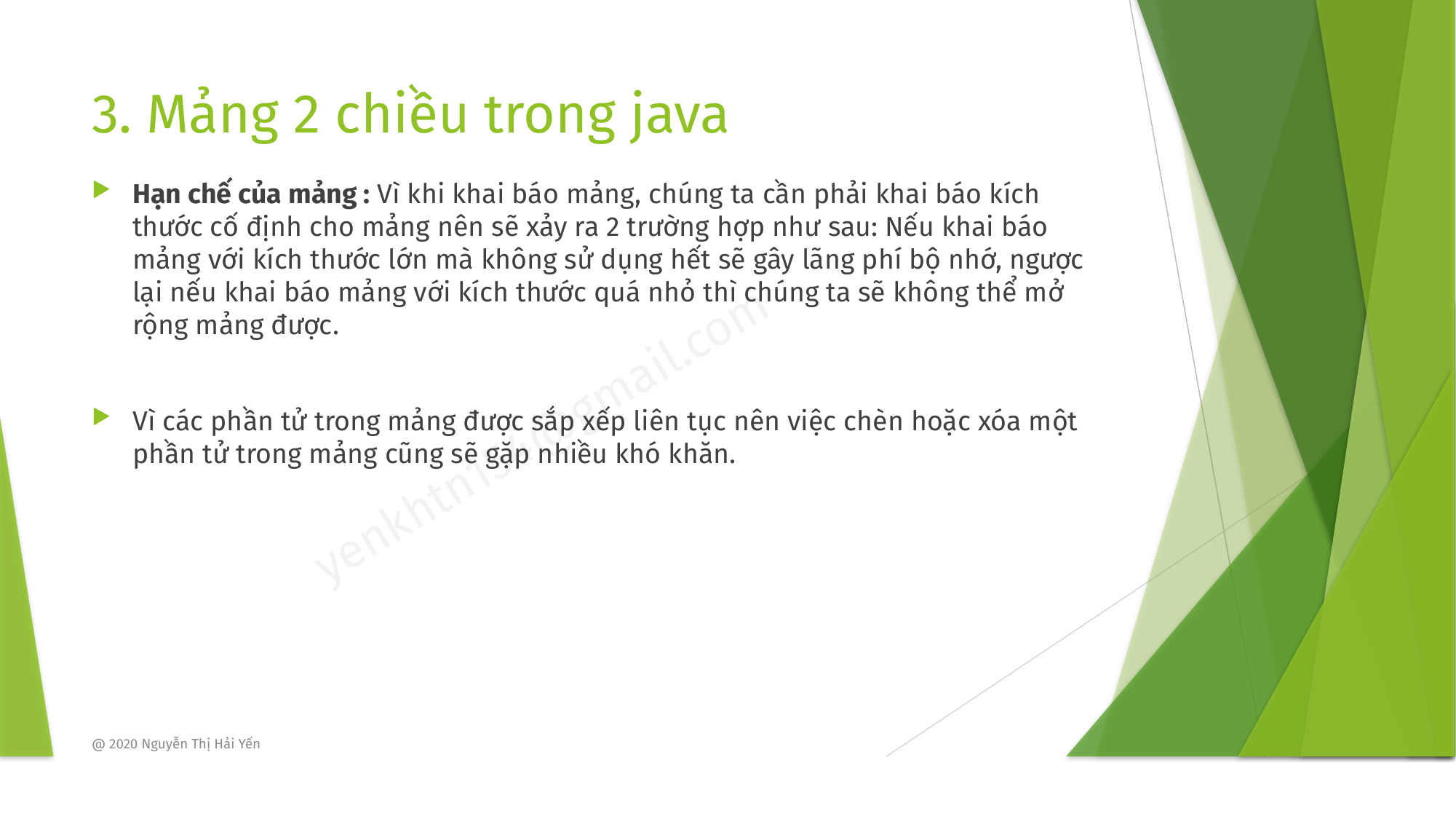

# 3. Mảng 2 chiều trong java
Hạn chế của mảng : Vì khi khai báo mảng, chúng ta cần phải khai báo kích thước cố định cho mảng nên sẽ xảy ra 2 trường hợp như sau: Nếu khai báo mảng với kích thước lớn mà không sử dụng hết sẽ gây lãng phí bộ nhớ, ngược lại nếu khai báo mảng với kích thước quá nhỏ thì chúng ta sẽ không thể mở rộng mảng được.

Vì các phần tử trong mảng được sắp xếp liên tục nên việc chèn hoặc xóa một phần tử trong mảng cũng sẽ gặp nhiều khó khăn.

@ 2020 Nguyễn Thị Hải Yến